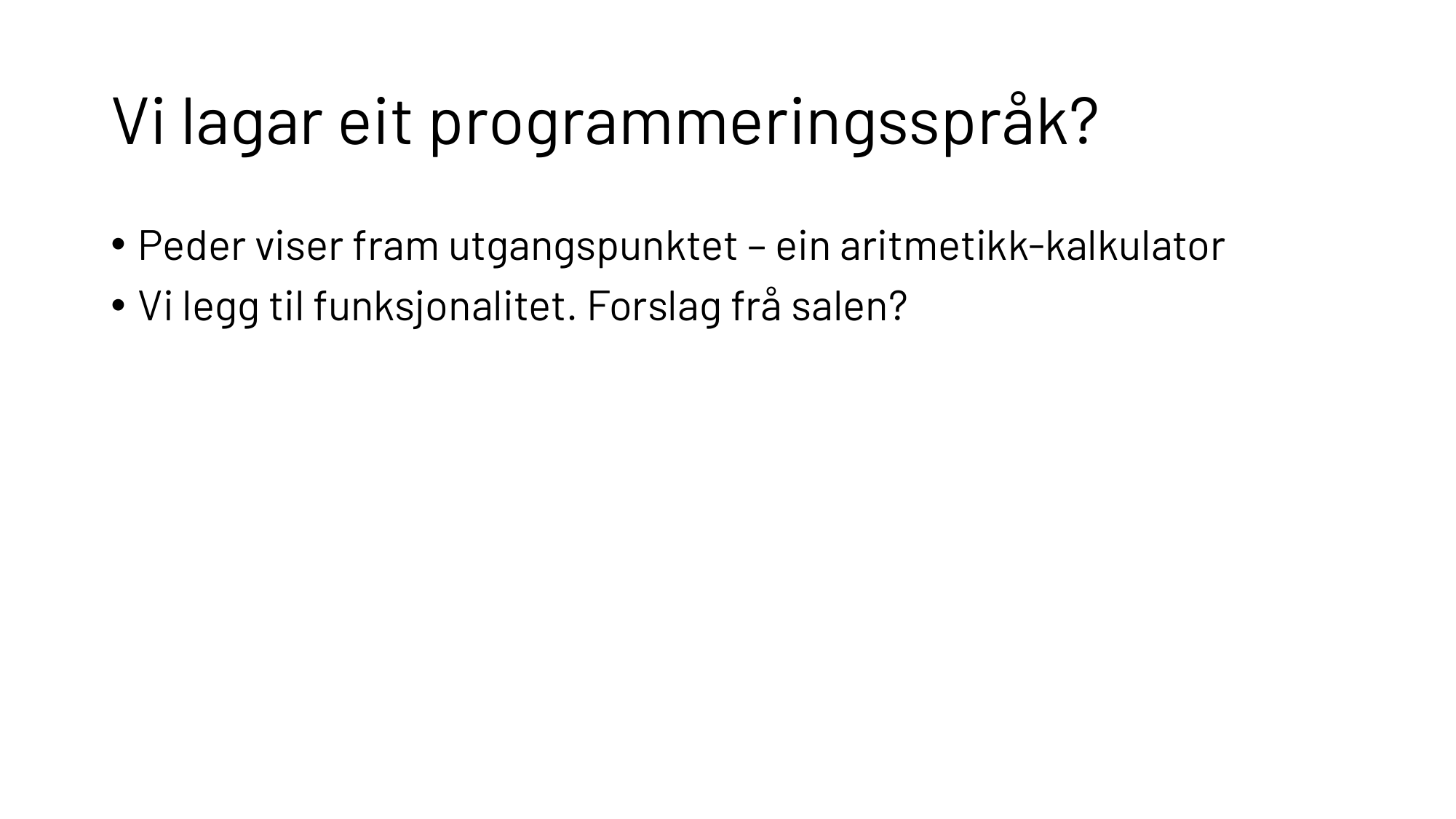

# Vi lagar eit programmeringsspråk?
Peder viser fram utgangspunktet – ein aritmetikk-kalkulator
Vi legg til funksjonalitet. Forslag frå salen?